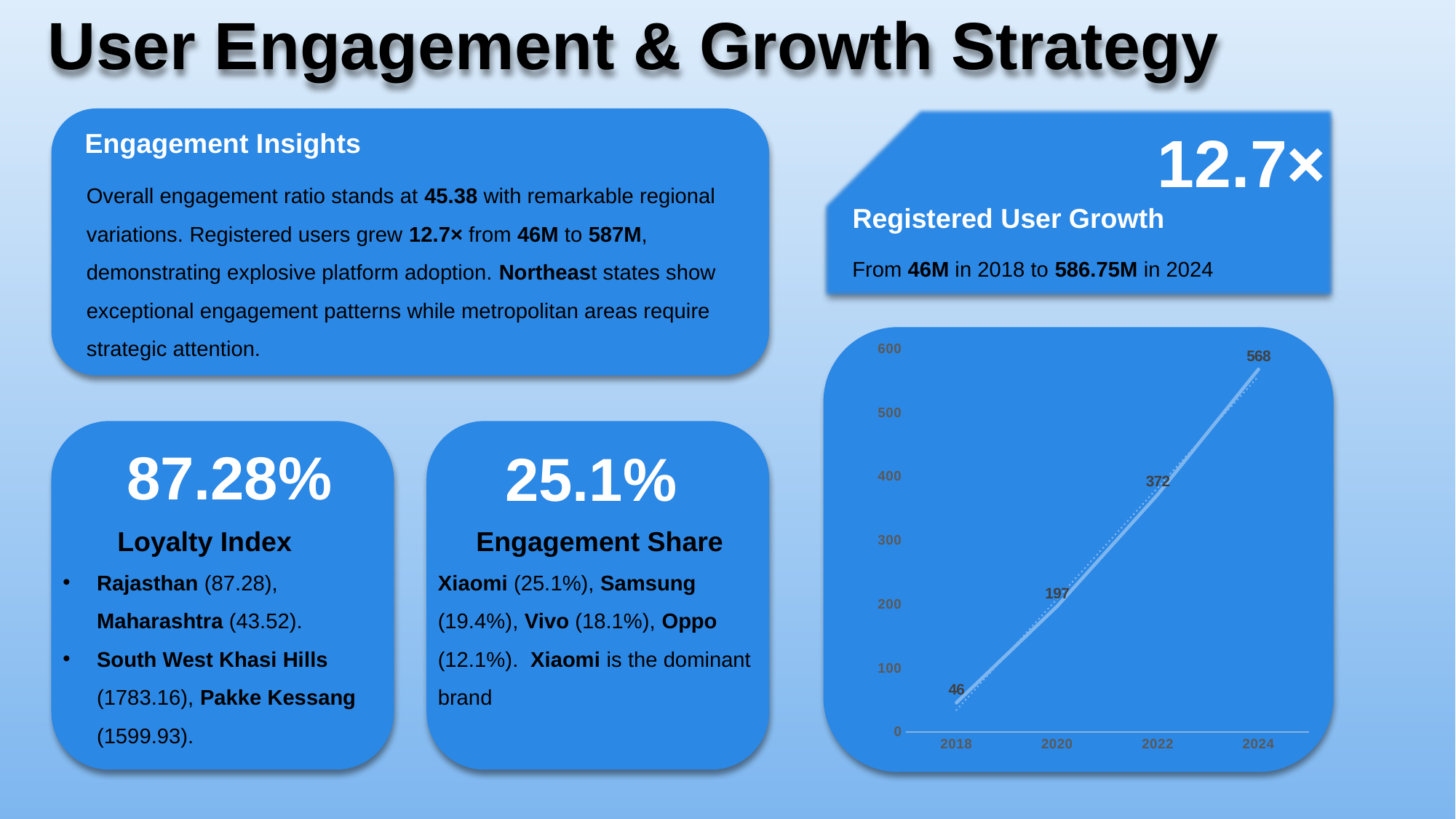

# User Engagement & Growth Strategy

12.7×
Engagement Insights
Overall engagement ratio stands at 45.38 with remarkable regional variations. Registered users grew 12.7× from 46M to 587M, demonstrating explosive platform adoption. Northeast states show exceptional engagement patterns while metropolitan areas require strategic attention.
Registered User Growth
From 46M in 2018 to 586.75M in 2024

### Chart

| Category |  |
|---|---|
| 2018 | 46.0 |
| 2020 | 197.0 |
| 2022 | 372.0 |
| 2024 | 568.0 |
87.28%
25.1%

Loyalty Index
Rajasthan (87.28), Maharashtra (43.52).
South West Khasi Hills (1783.16), Pakke Kessang (1599.93).
     Engagement Share
Xiaomi (25.1%), Samsung (19.4%), Vivo (18.1%), Oppo (12.1%).  Xiaomi is the dominant brand